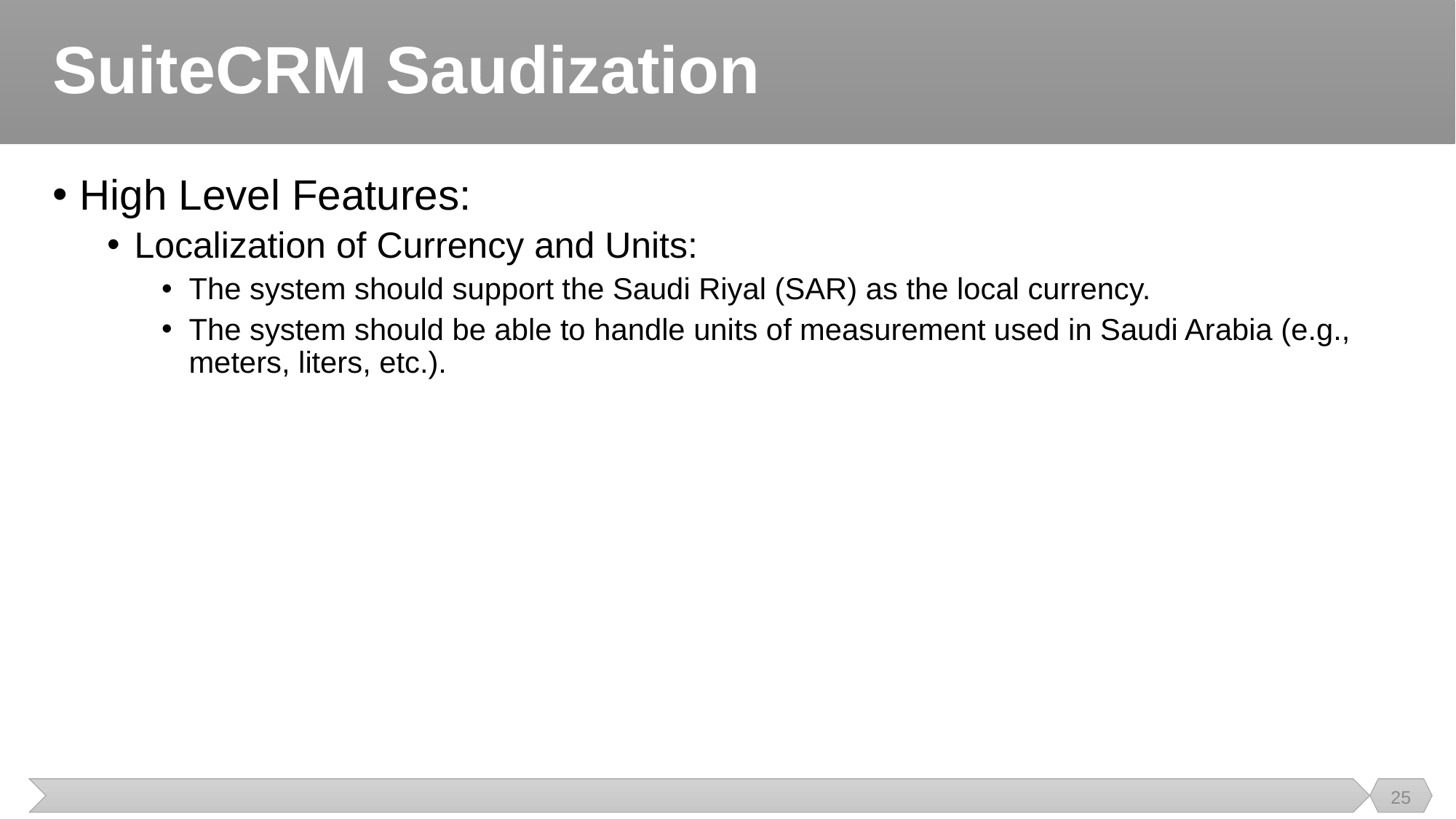

# SuiteCRM Saudization
High Level Features:
Localization of Currency and Units:
The system should support the Saudi Riyal (SAR) as the local currency.
The system should be able to handle units of measurement used in Saudi Arabia (e.g., meters, liters, etc.).
25